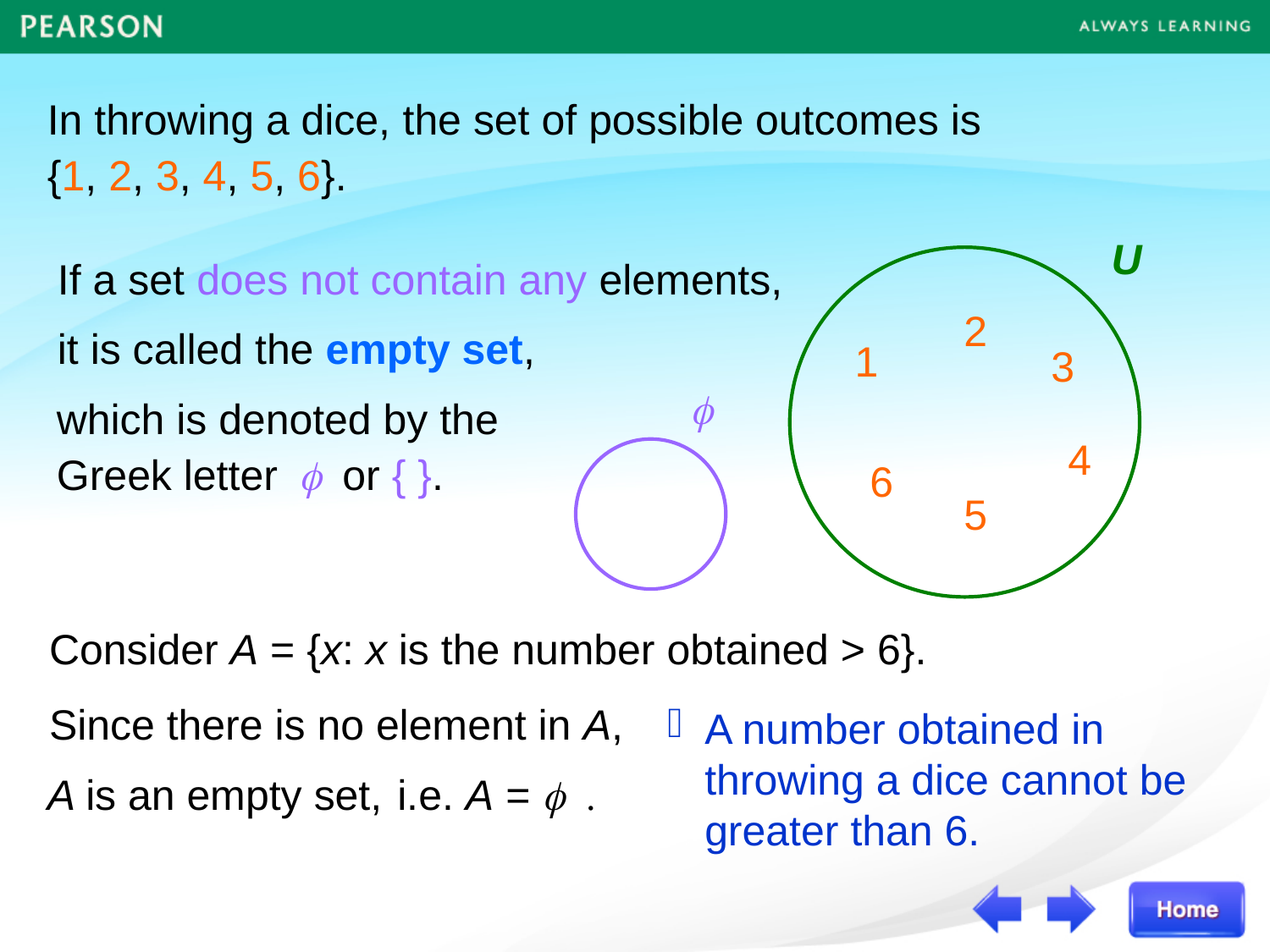

In throwing a dice, the set of possible outcomes is
{1, 2, 3, 4, 5, 6}.
U
If a set does not contain any elements,

2
1
3
4
6
5
it is called the empty set,
φ
which is denoted by the
Greek letter φ or { }.

Consider A = {x: x is the number obtained > 6}.
Since there is no element in A,
A number obtained in throwing a dice cannot be greater than 6.
A is an empty set,
i.e. A = φ .